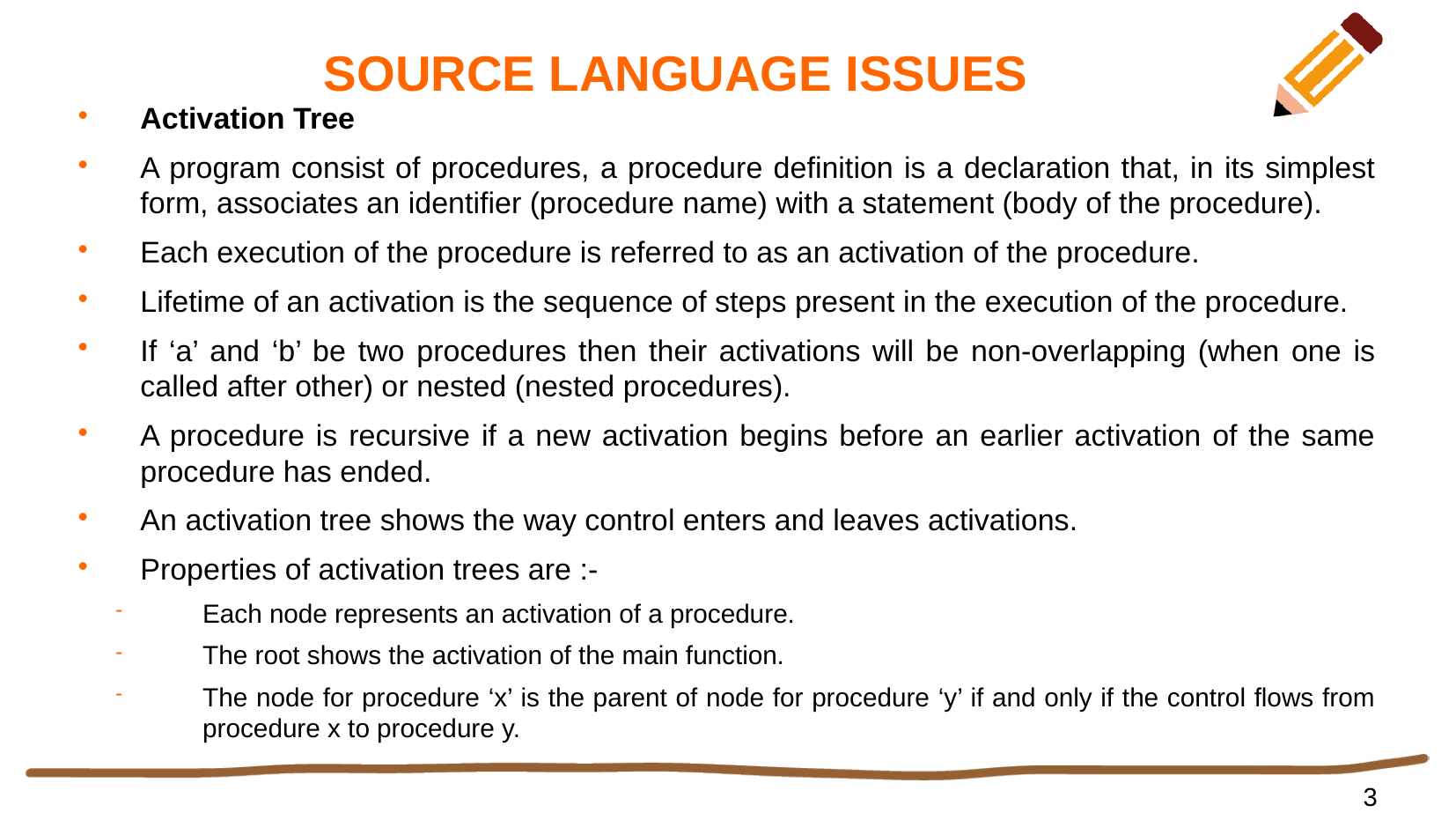

# SOURCE LANGUAGE ISSUES
Activation Tree
A program consist of procedures, a procedure definition is a declaration that, in its simplest form, associates an identifier (procedure name) with a statement (body of the procedure).
Each execution of the procedure is referred to as an activation of the procedure.
Lifetime of an activation is the sequence of steps present in the execution of the procedure.
If ‘a’ and ‘b’ be two procedures then their activations will be non-overlapping (when one is called after other) or nested (nested procedures).
A procedure is recursive if a new activation begins before an earlier activation of the same procedure has ended.
An activation tree shows the way control enters and leaves activations.
Properties of activation trees are :-
Each node represents an activation of a procedure.
The root shows the activation of the main function.
The node for procedure ‘x’ is the parent of node for procedure ‘y’ if and only if the control flows from procedure x to procedure y.
3